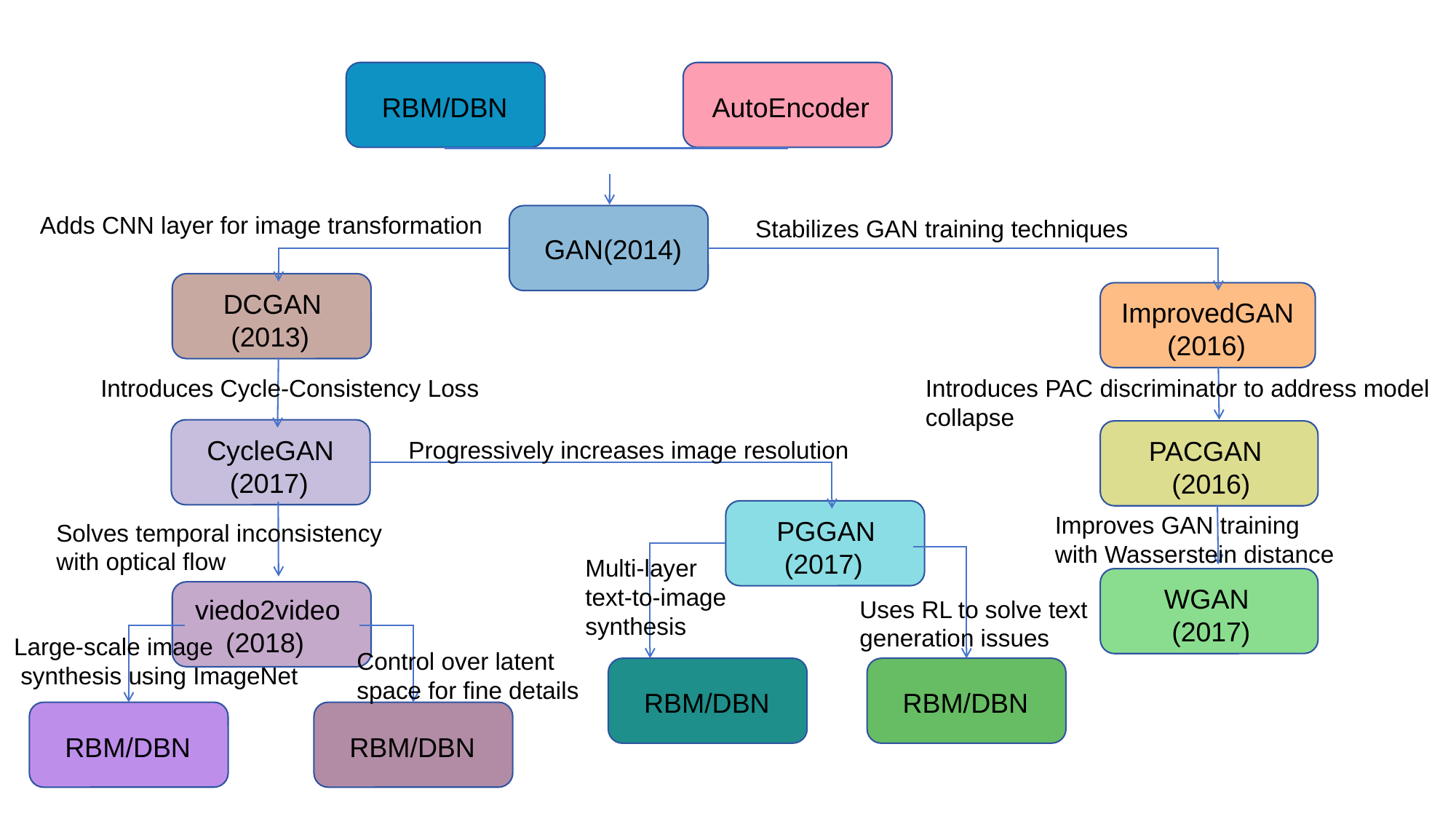

RBM/DBN
AutoEncoder
Adds CNN layer for image transformation

Stabilizes GAN training techniques
GAN(2014)

  DCGAN
   (2013)

ImprovedGAN
      (2016)
Introduces Cycle-Consistency Loss
Introduces PAC discriminator to address model collapse

CycleGAN
   (2017)
 PACGAN
    (2016)
Progressively increases image resolution

Improves GAN training
with Wasserstein distance
  PGGAN
   (2017)
Solves temporal inconsistency
with optical flow
Multi-layer
text-to-image
synthesis

   WGAN
    (2017)

viedo2video
    (2018)
Uses RL to solve text
generation issues
Large-scale image
 synthesis using ImageNet
Control over latent
space for fine details

RBM/DBN
RBM/DBN

RBM/DBN
RBM/DBN